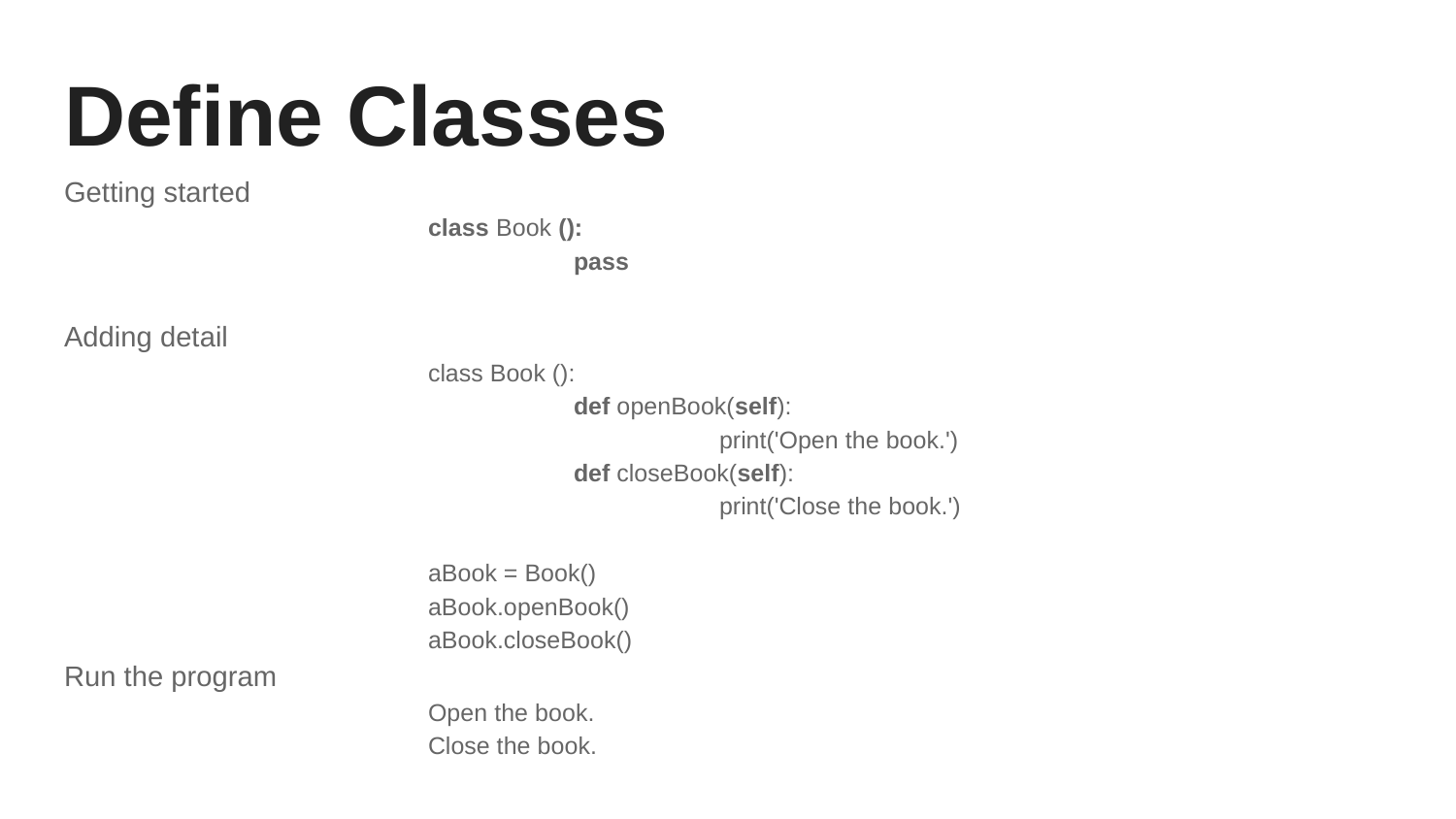

# Define Classes
Getting started
class Book ():
	pass

Adding detail
class Book ():
	def openBook(self):
		print('Open the book.')
	def closeBook(self):
		print('Close the book.')

aBook = Book()
aBook.openBook()
aBook.closeBook()
Run the program
Open the book.
Close the book.